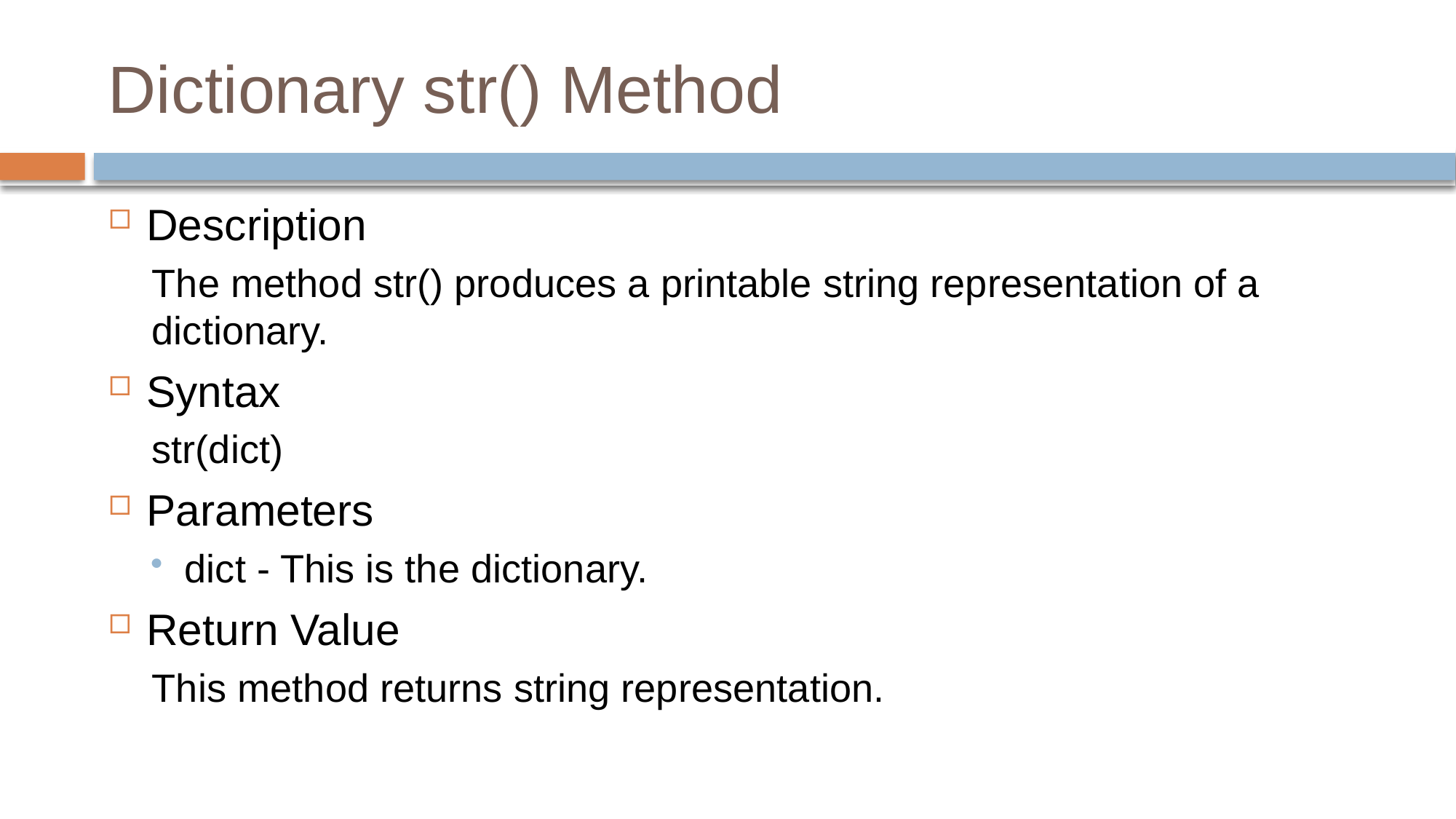

# Dictionary str() Method
Description
The method str() produces a printable string representation of a dictionary.
Syntax
str(dict)
Parameters
dict - This is the dictionary.
Return Value
This method returns string representation.